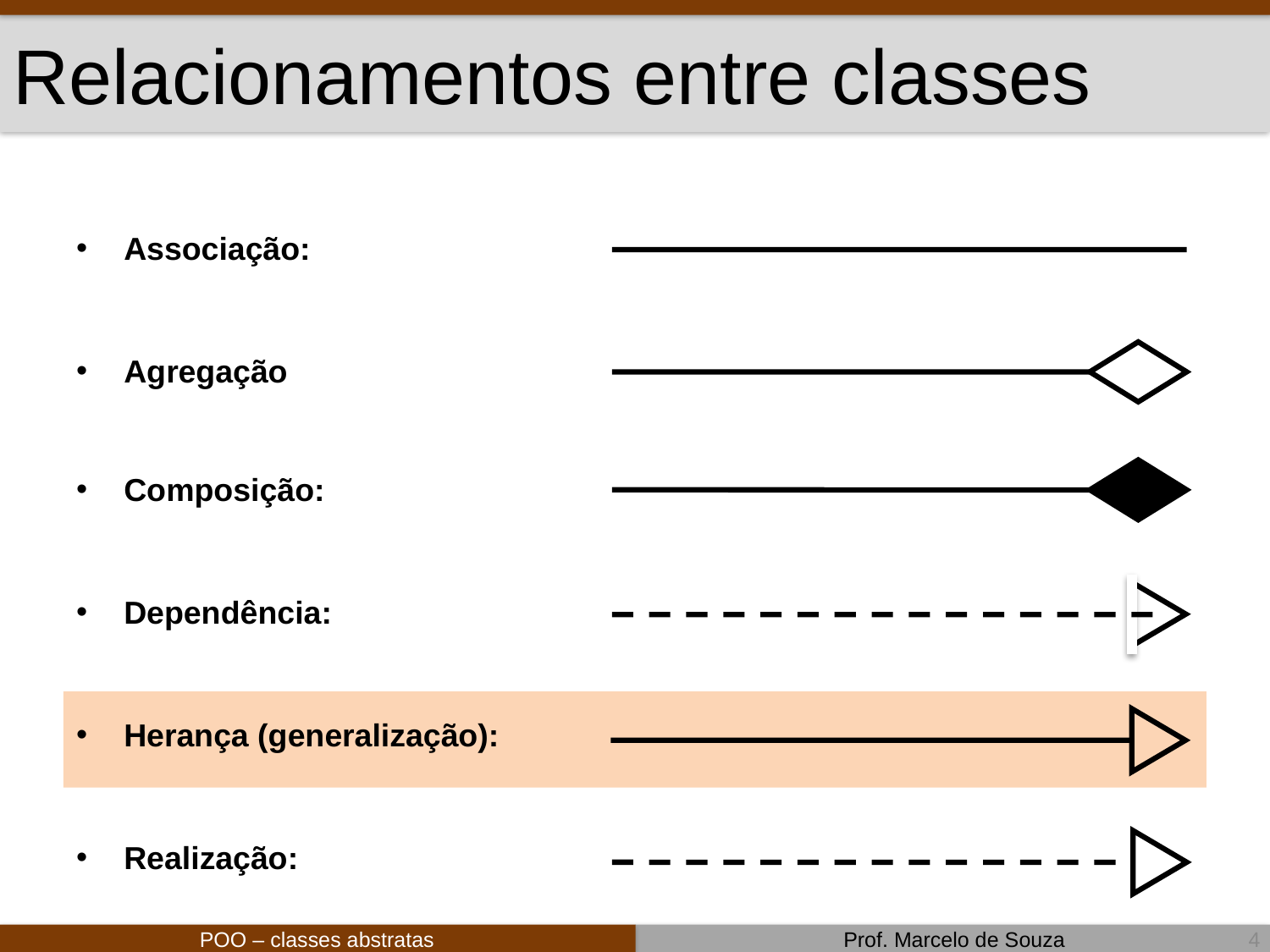

# Relacionamentos entre classes
Associação:

Agregação

Composição:

Dependência:

Herança (generalização):

Realização:

4